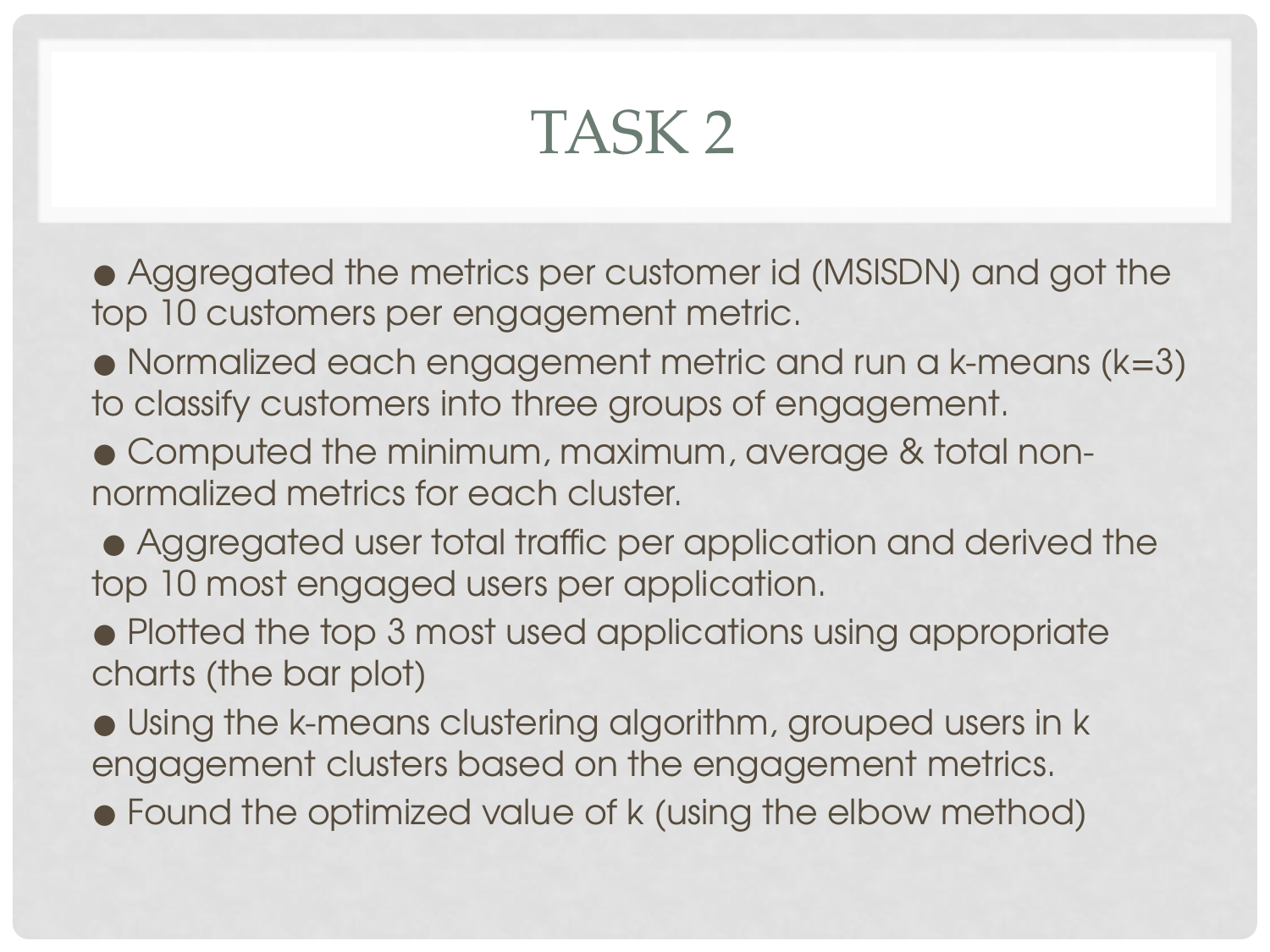

# Task 2
● Aggregated the metrics per customer id (MSISDN) and got the top 10 customers per engagement metric.
● Normalized each engagement metric and run a k-means (k=3) to classify customers into three groups of engagement.
● Computed the minimum, maximum, average & total non-normalized metrics for each cluster.
 ● Aggregated user total traffic per application and derived the top 10 most engaged users per application.
● Plotted the top 3 most used applications using appropriate charts (the bar plot)
● Using the k-means clustering algorithm, grouped users in k engagement clusters based on the engagement metrics.
● Found the optimized value of k (using the elbow method)